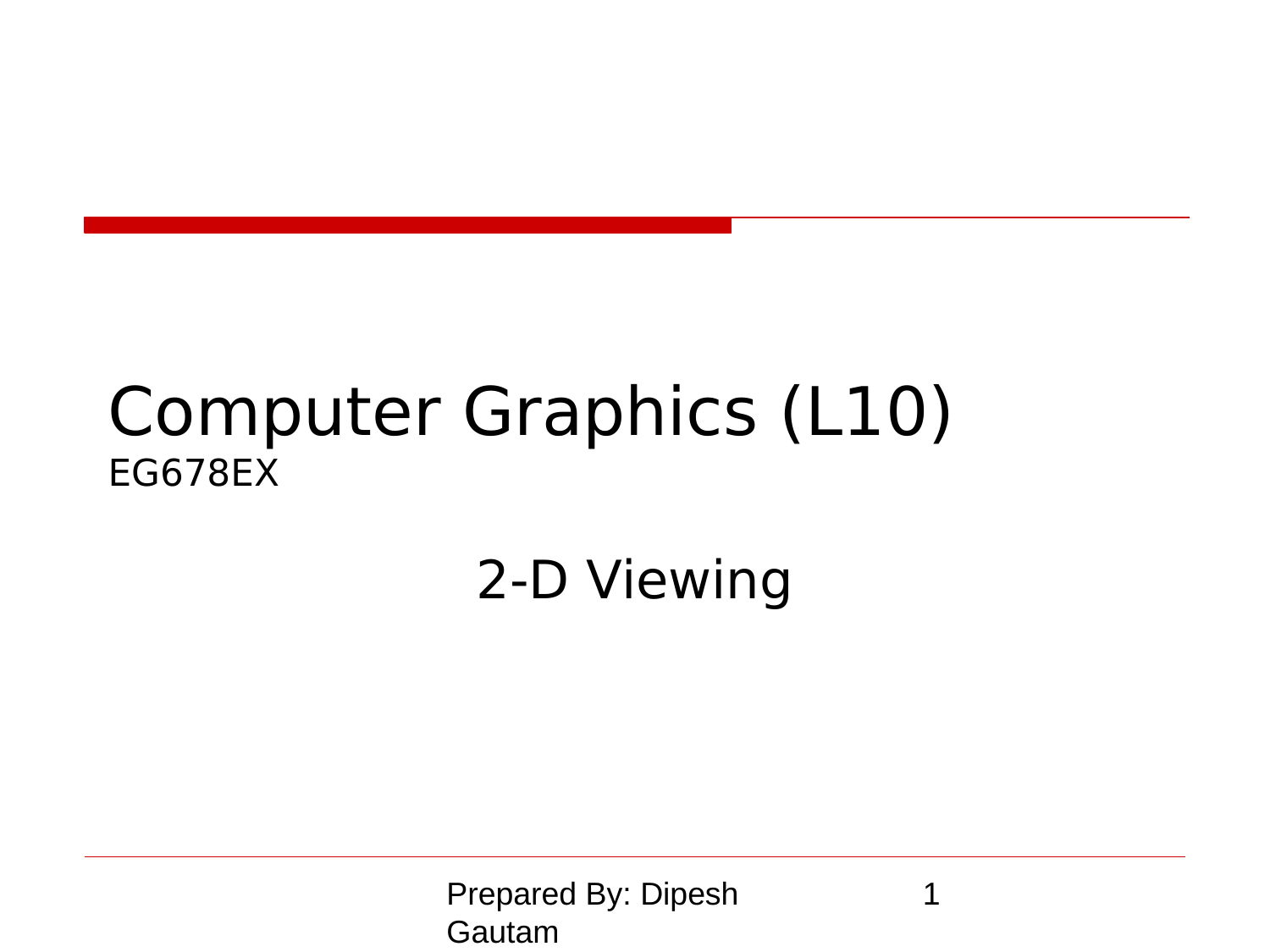

# Computer Graphics (L10) EG678EX
2-D Viewing
Prepared By: Dipesh Gautam
1